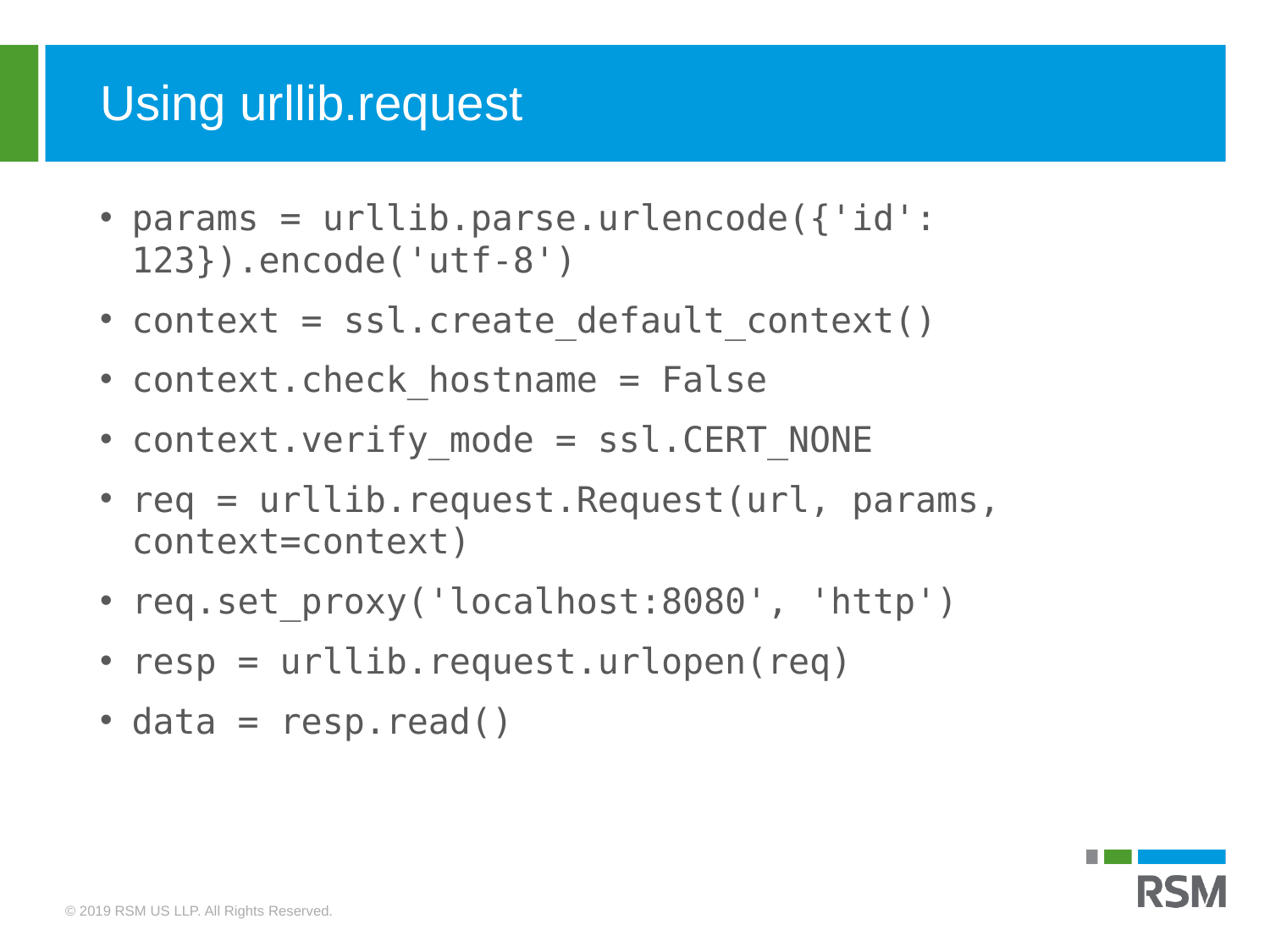

Using urllib.request
params = urllib.parse.urlencode({'id': 123}).encode('utf-8')
context = ssl.create_default_context()
context.check_hostname = False
context.verify_mode = ssl.CERT_NONE
req = urllib.request.Request(url, params, context=context)
req.set_proxy('localhost:8080', 'http')
resp = urllib.request.urlopen(req)
data = resp.read()